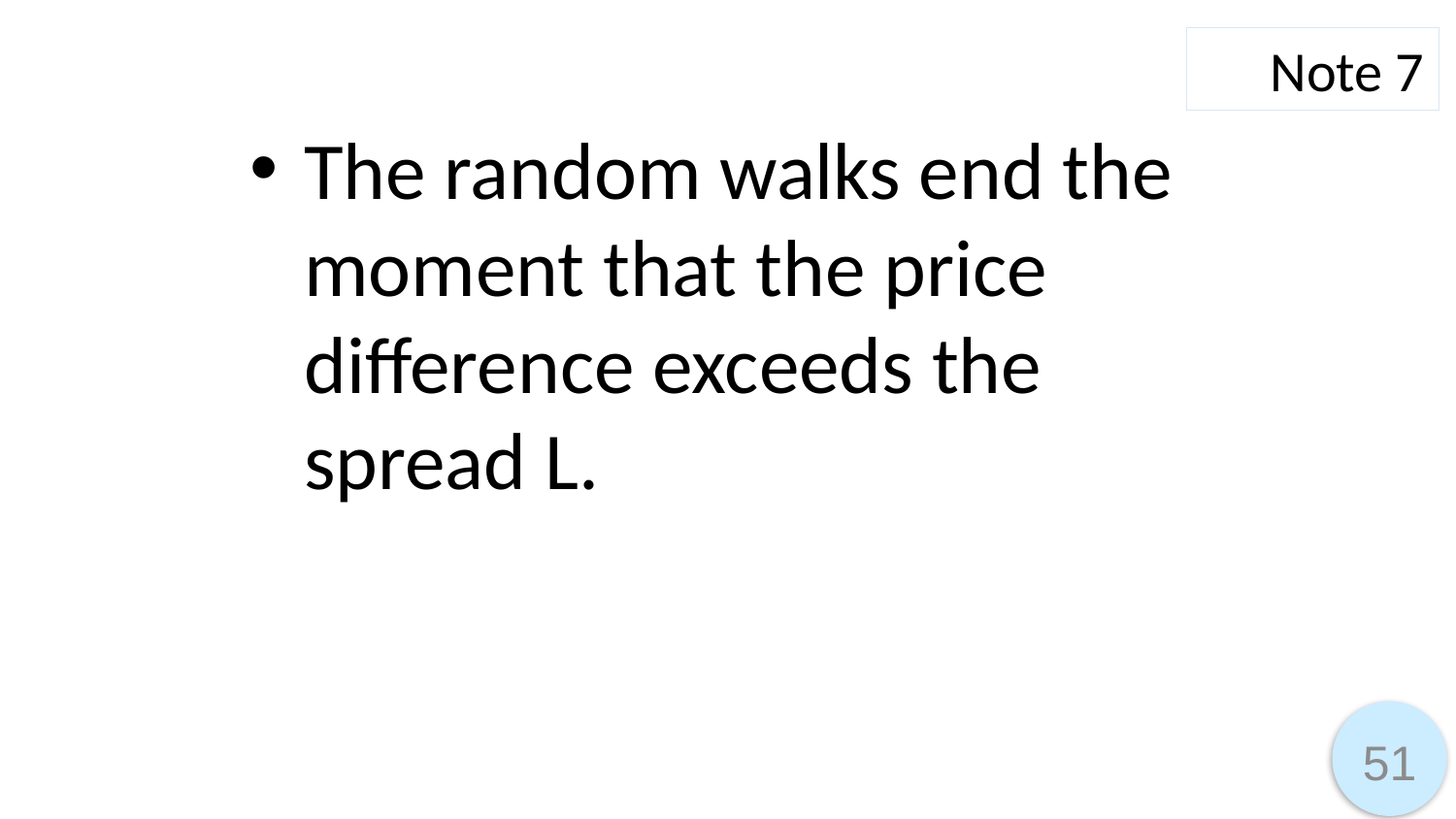

Note 7
The random walks end the moment that the price difference exceeds the spread L.
51